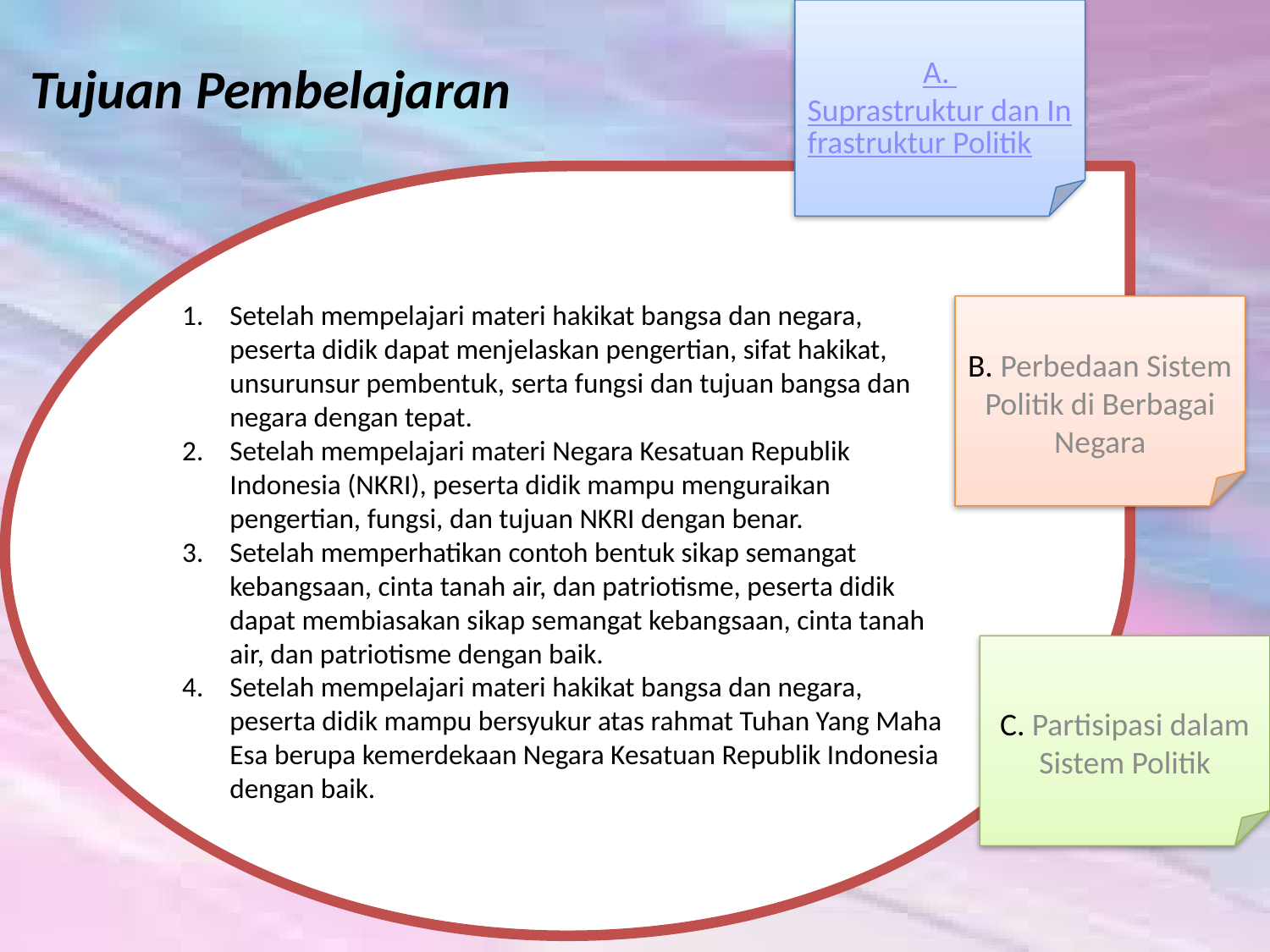

A. Suprastruktur dan Infrastruktur Politik
# Tujuan Pembelajaran
Setelah mempelajari materi hakikat bangsa dan negara, peserta didik dapat menjelaskan pengertian, sifat hakikat, unsurunsur pembentuk, serta fungsi dan tujuan bangsa dan negara dengan tepat.
Setelah mempelajari materi Negara Kesatuan Republik Indonesia (NKRI), peserta didik mampu menguraikan pengertian, fungsi, dan tujuan NKRI dengan benar.
Setelah memperhatikan contoh bentuk sikap semangat kebangsaan, cinta tanah air, dan patriotisme, peserta didik dapat membiasakan sikap semangat kebangsaan, cinta tanah air, dan patriotisme dengan baik.
Setelah mempelajari materi hakikat bangsa dan negara, peserta didik mampu bersyukur atas rahmat Tuhan Yang Maha Esa berupa kemerdekaan Negara Kesatuan Republik Indonesia dengan baik.

B. Perbedaan Sistem Politik di Berbagai Negara

C. Partisipasi dalam Sistem Politik